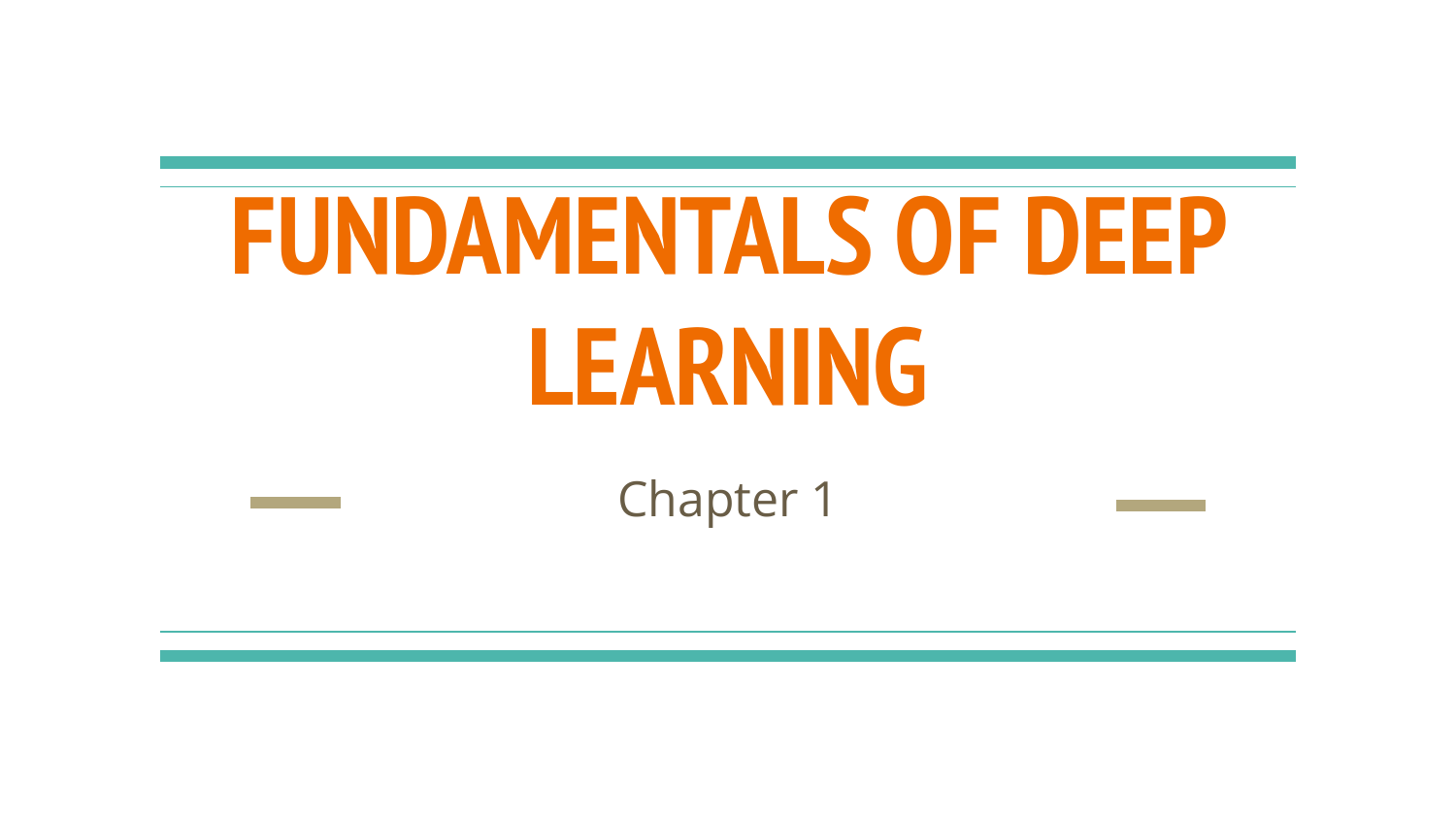

# FUNDAMENTALS OF DEEP LEARNING
Chapter 1